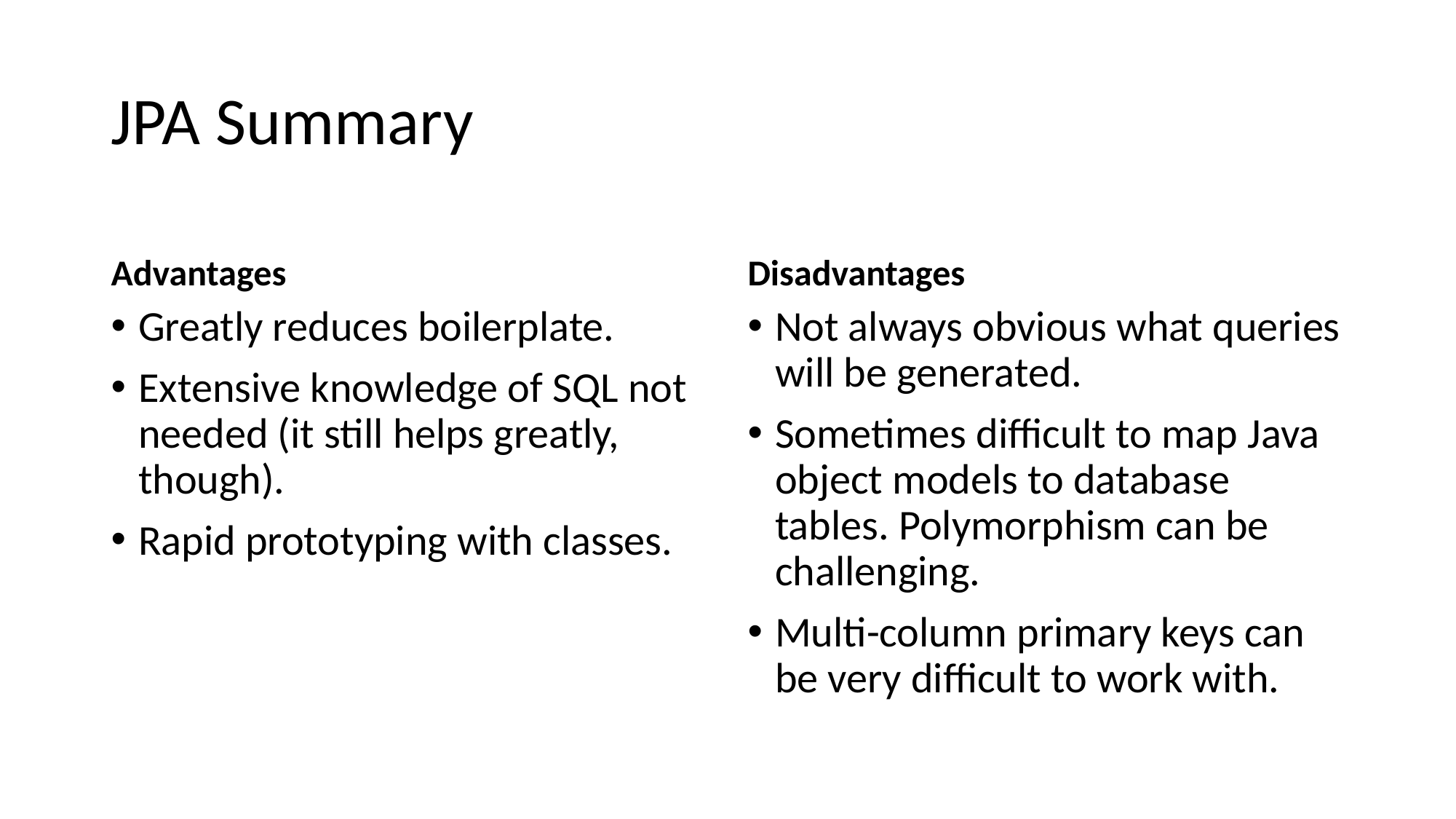

# JPA Summary
Advantages
Disadvantages
Greatly reduces boilerplate.
Extensive knowledge of SQL not needed (it still helps greatly, though).
Rapid prototyping with classes.
Not always obvious what queries will be generated.
Sometimes difficult to map Java object models to database tables. Polymorphism can be challenging.
Multi-column primary keys can be very difficult to work with.